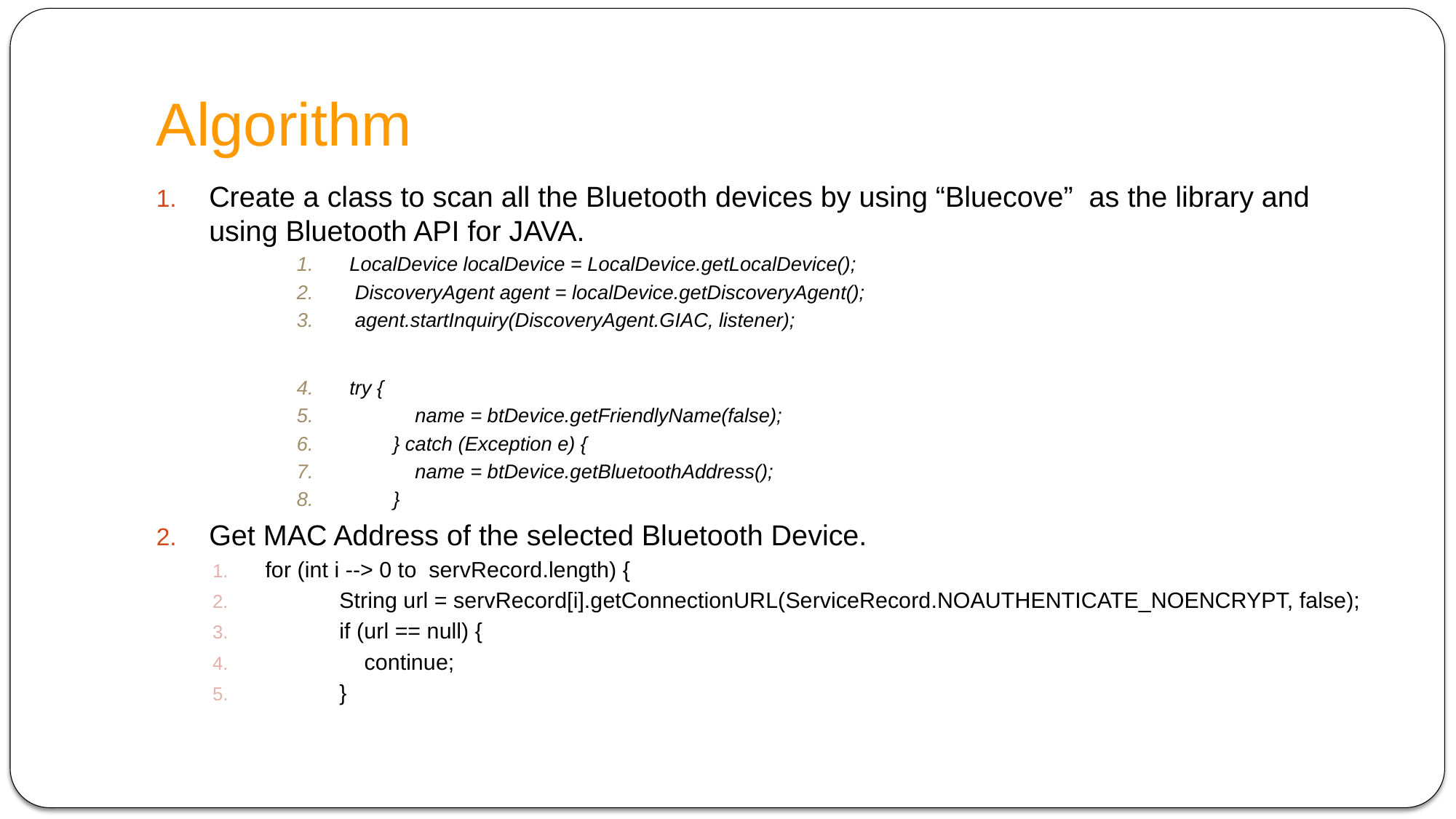

# Algorithm
Create a class to scan all the Bluetooth devices by using “Bluecove”  as the library and using Bluetooth API for JAVA.
LocalDevice localDevice = LocalDevice.getLocalDevice();
 DiscoveryAgent agent = localDevice.getDiscoveryAgent();
 agent.startInquiry(DiscoveryAgent.GIAC, listener);

try {
            name = btDevice.getFriendlyName(false);
        } catch (Exception e) {
            name = btDevice.getBluetoothAddress();
        }
Get MAC Address of the selected Bluetooth Device.
for (int i --> 0 to  servRecord.length) {
            String url = servRecord[i].getConnectionURL(ServiceRecord.NOAUTHENTICATE_NOENCRYPT, false);
            if (url == null) {
                continue;
            }